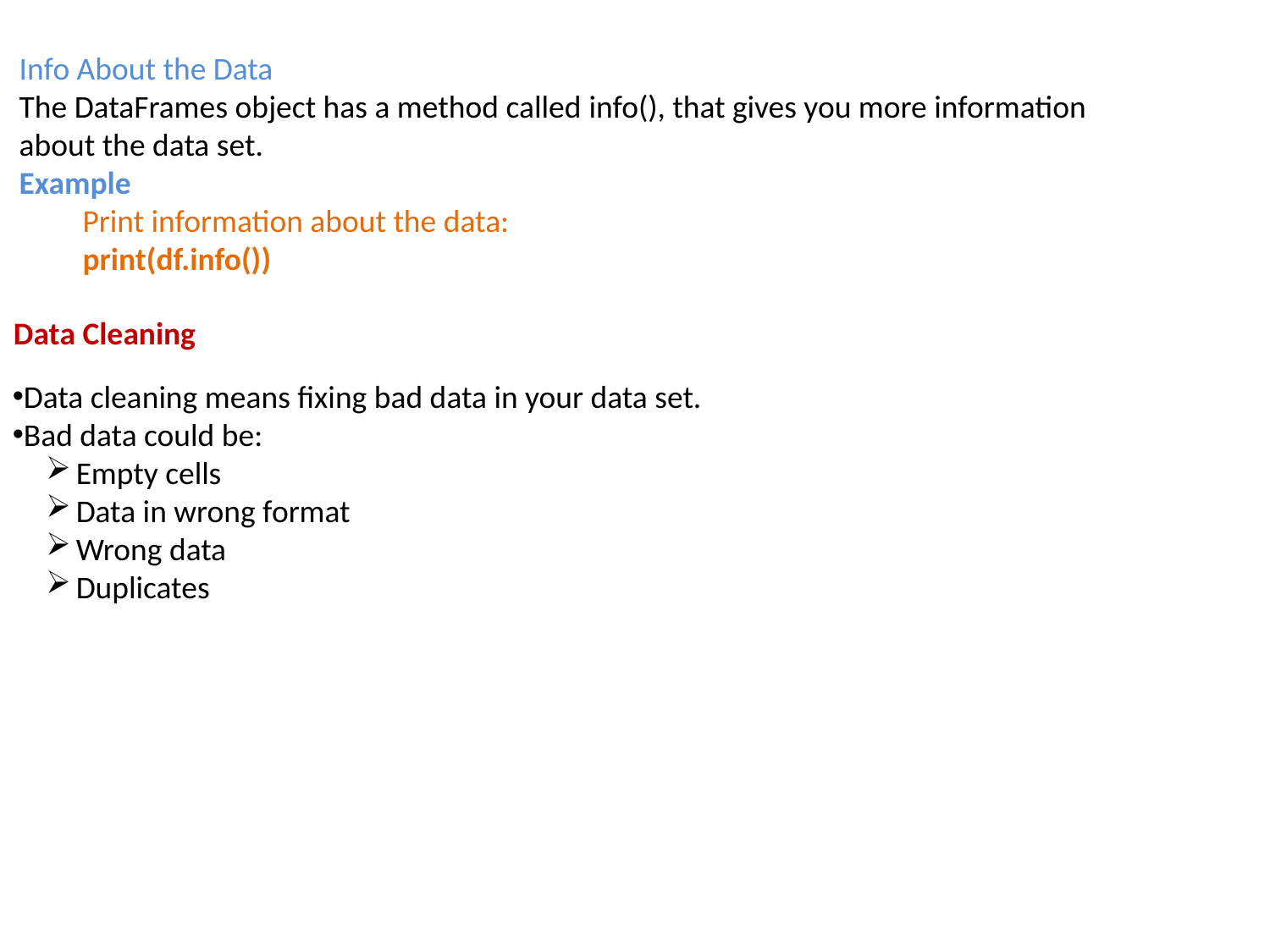

Info About the Data
The DataFrames object has a method called info(), that gives you more information
about the data set.
Example
Print information about the data:
print(df.info())
Data Cleaning
Data cleaning means fixing bad data in your data set.
Bad data could be:
Empty cells
Data in wrong format
Wrong data
Duplicates